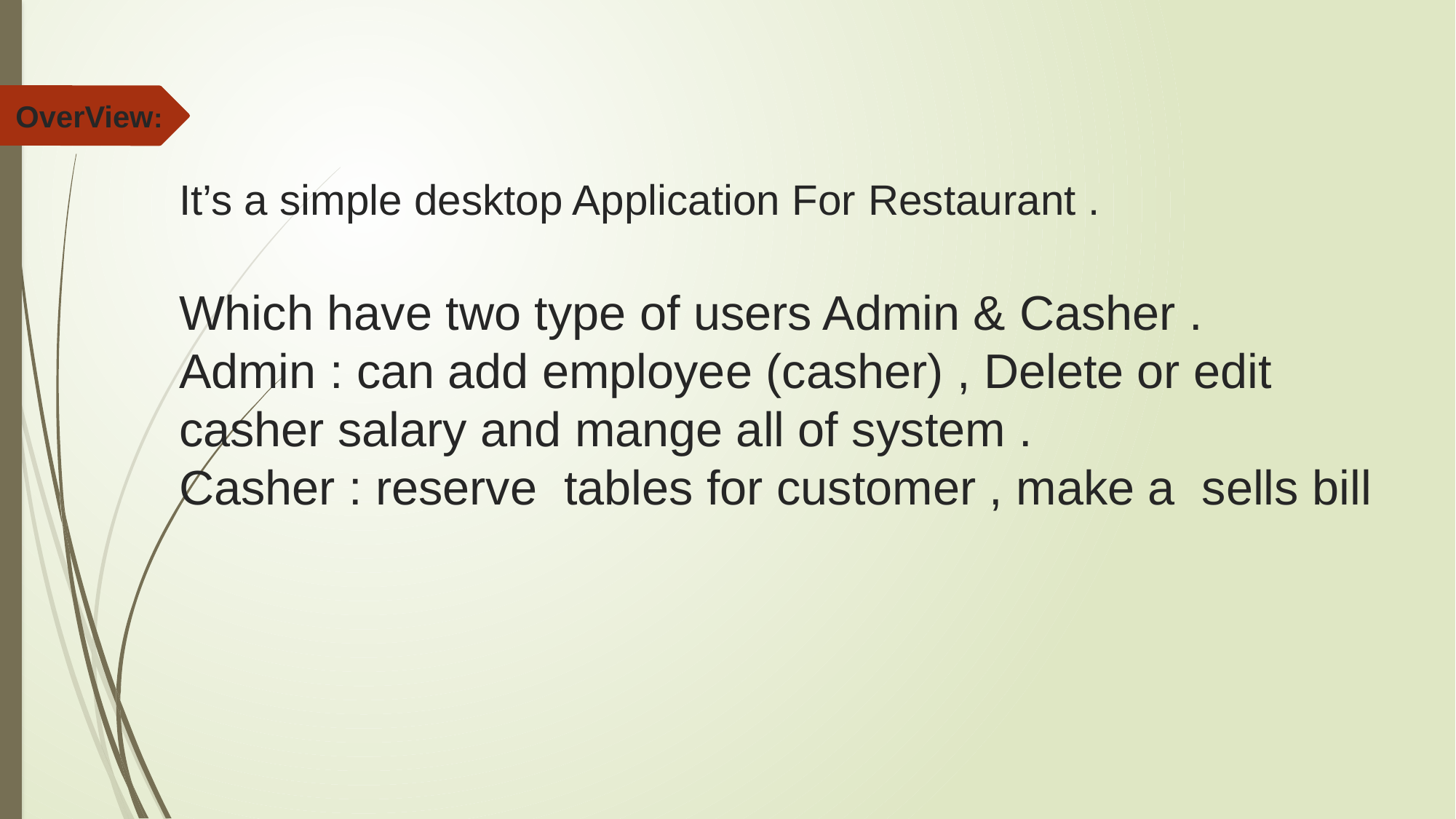

OverView:
It’s a simple desktop Application For Restaurant .
Which have two type of users Admin & Casher .
Admin : can add employee (casher) , Delete or edit casher salary and mange all of system .
Casher : reserve  tables for customer , make a  sells bill